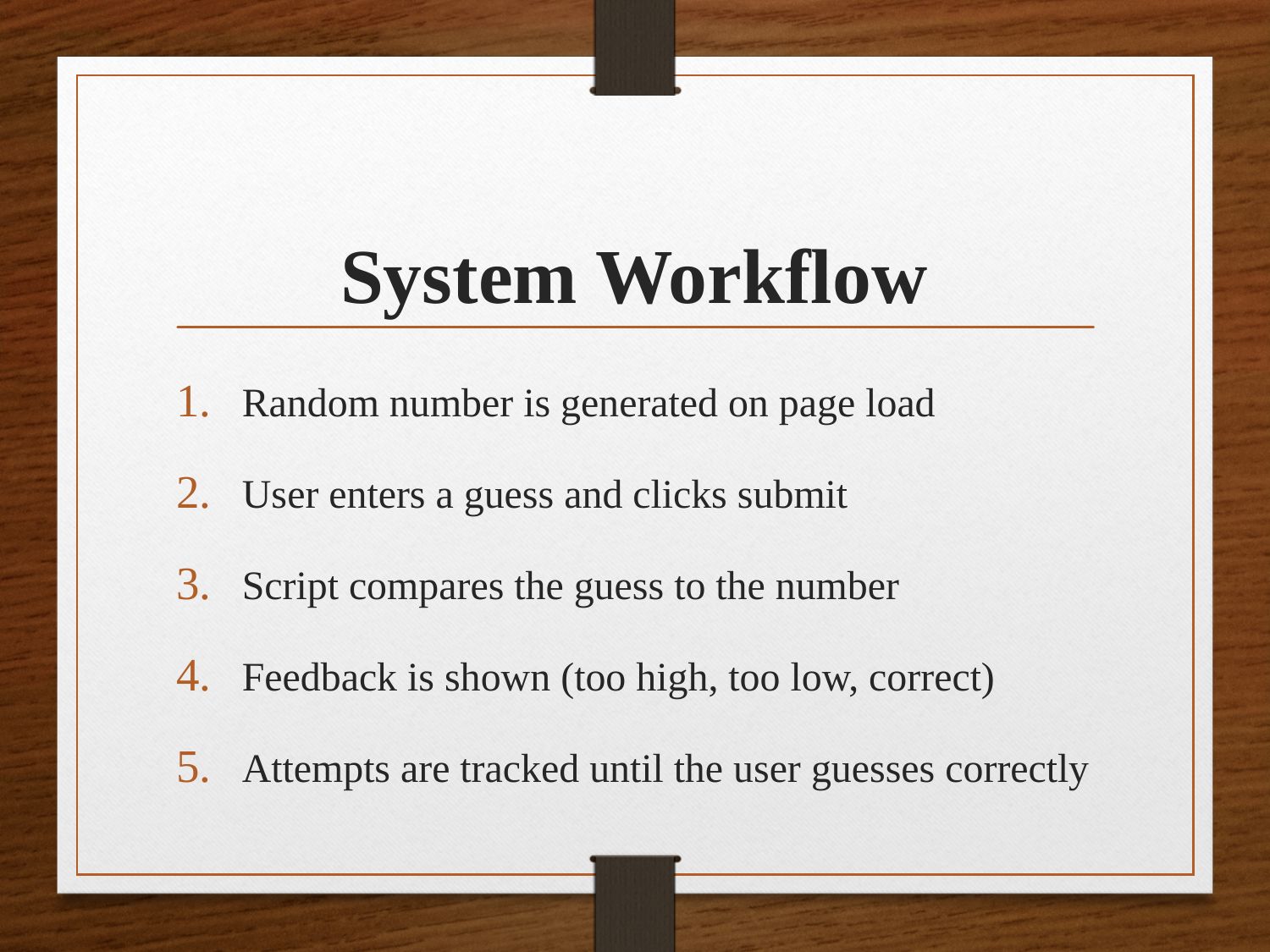

# System Workflow
Random number is generated on page load
User enters a guess and clicks submit
Script compares the guess to the number
Feedback is shown (too high, too low, correct)
Attempts are tracked until the user guesses correctly